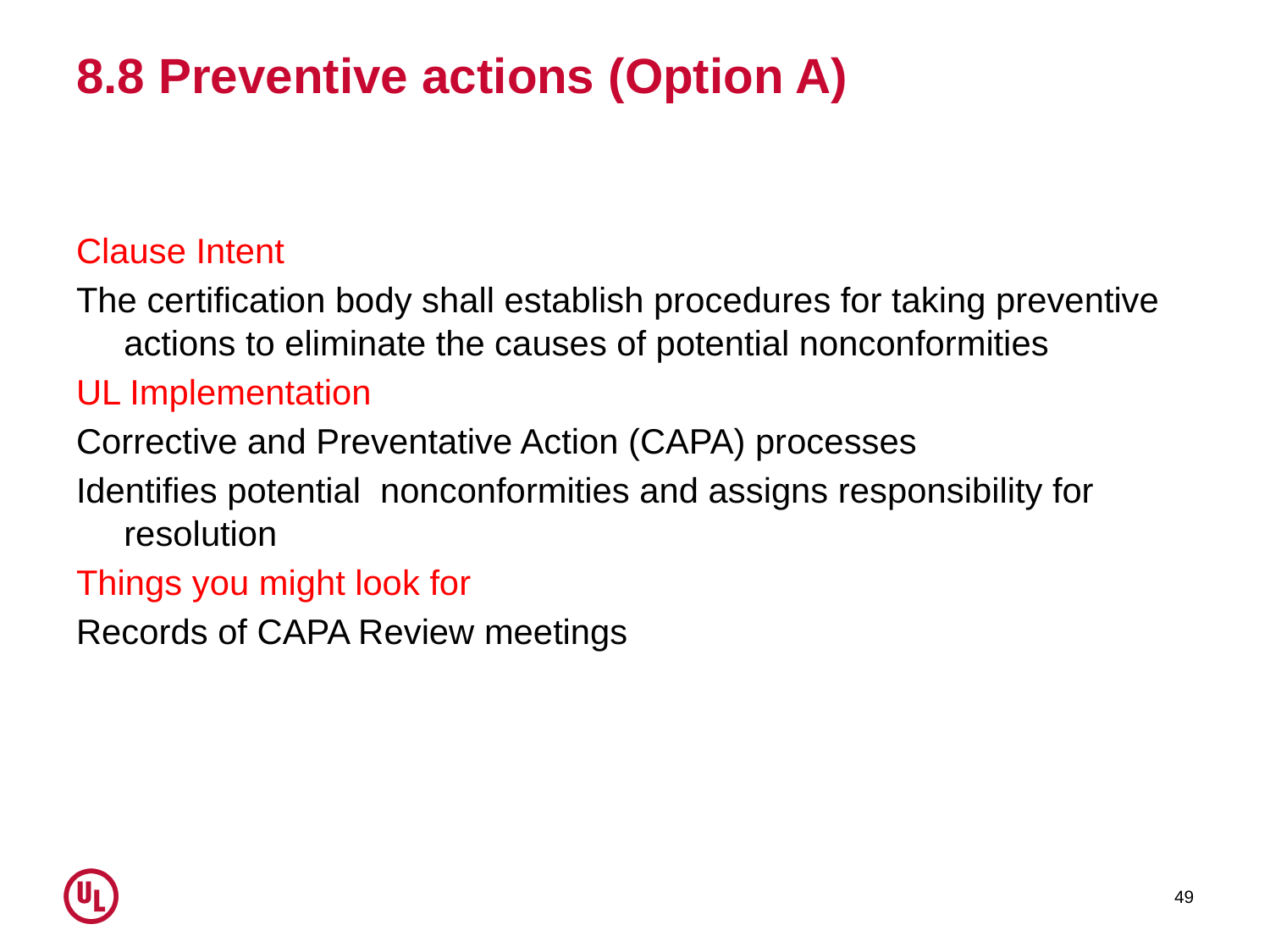

# 8.8 Preventive actions (Option A)
Clause Intent
The certification body shall establish procedures for taking preventive actions to eliminate the causes of potential nonconformities
UL Implementation
Corrective and Preventative Action (CAPA) processes
Identifies potential  nonconformities and assigns responsibility for resolution
Things you might look for
Records of CAPA Review meetings
49